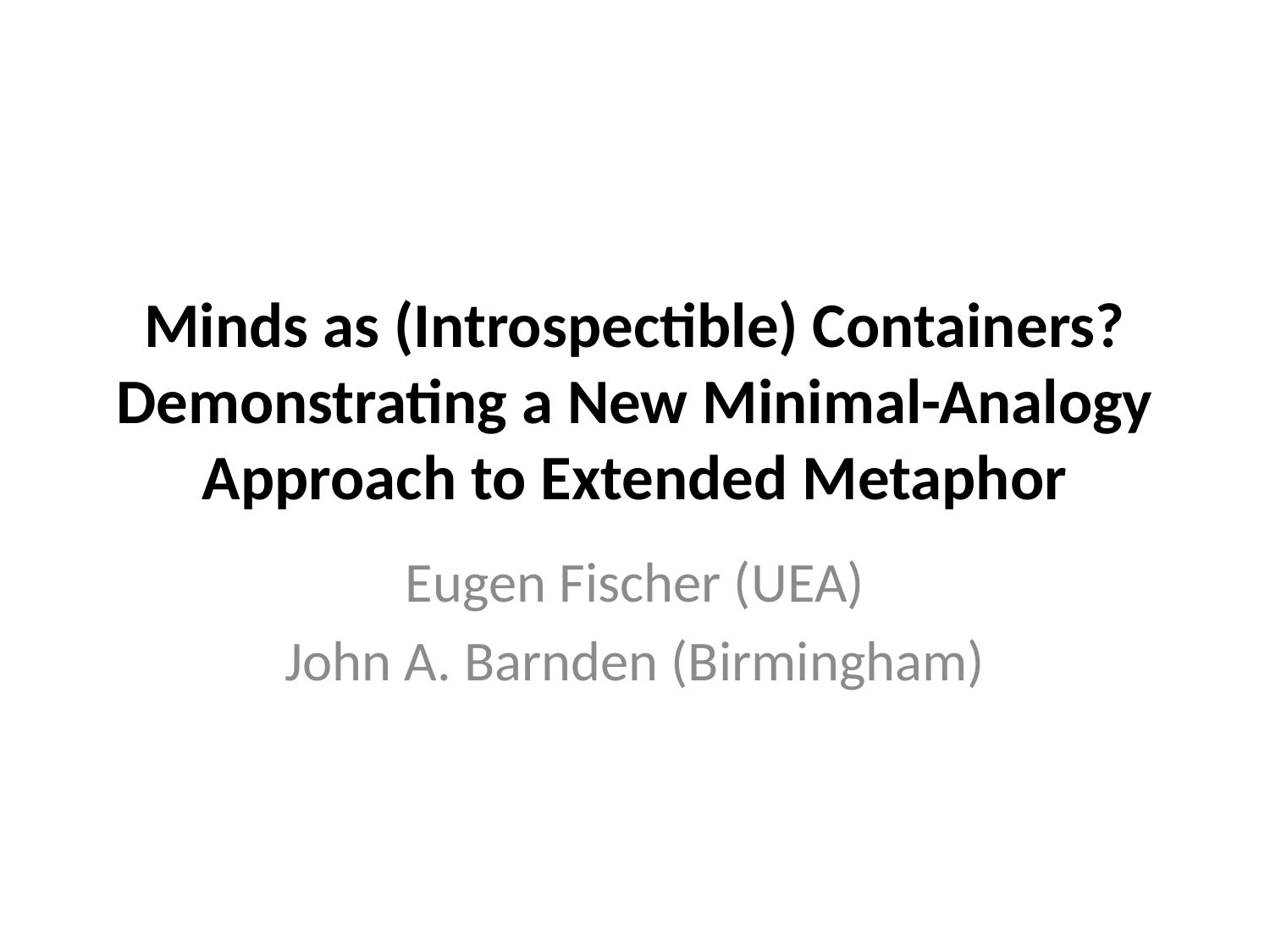

# Minds as (Introspectible) Containers? Demonstrating a New Minimal-Analogy Approach to Extended Metaphor
Eugen Fischer (UEA)
John A. Barnden (Birmingham)